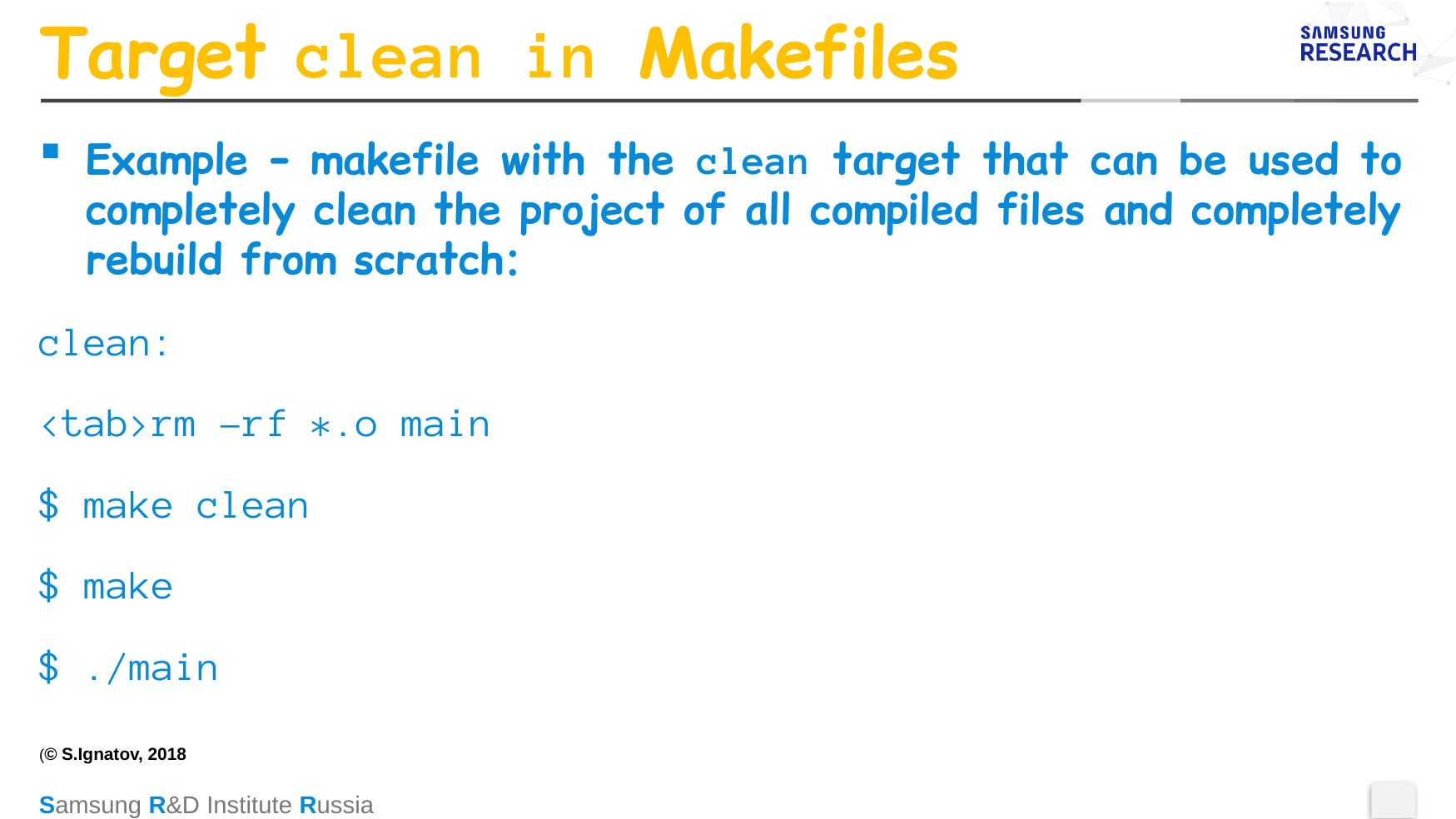

# Target clean in Makefiles
Example – makefile with the clean target that can be used to completely clean the project of all compiled files and completely rebuild from scratch:
clean:
<tab>rm –rf *.o main
$ make clean
$ make
$ ./main
(© S.Ignatov, 2018